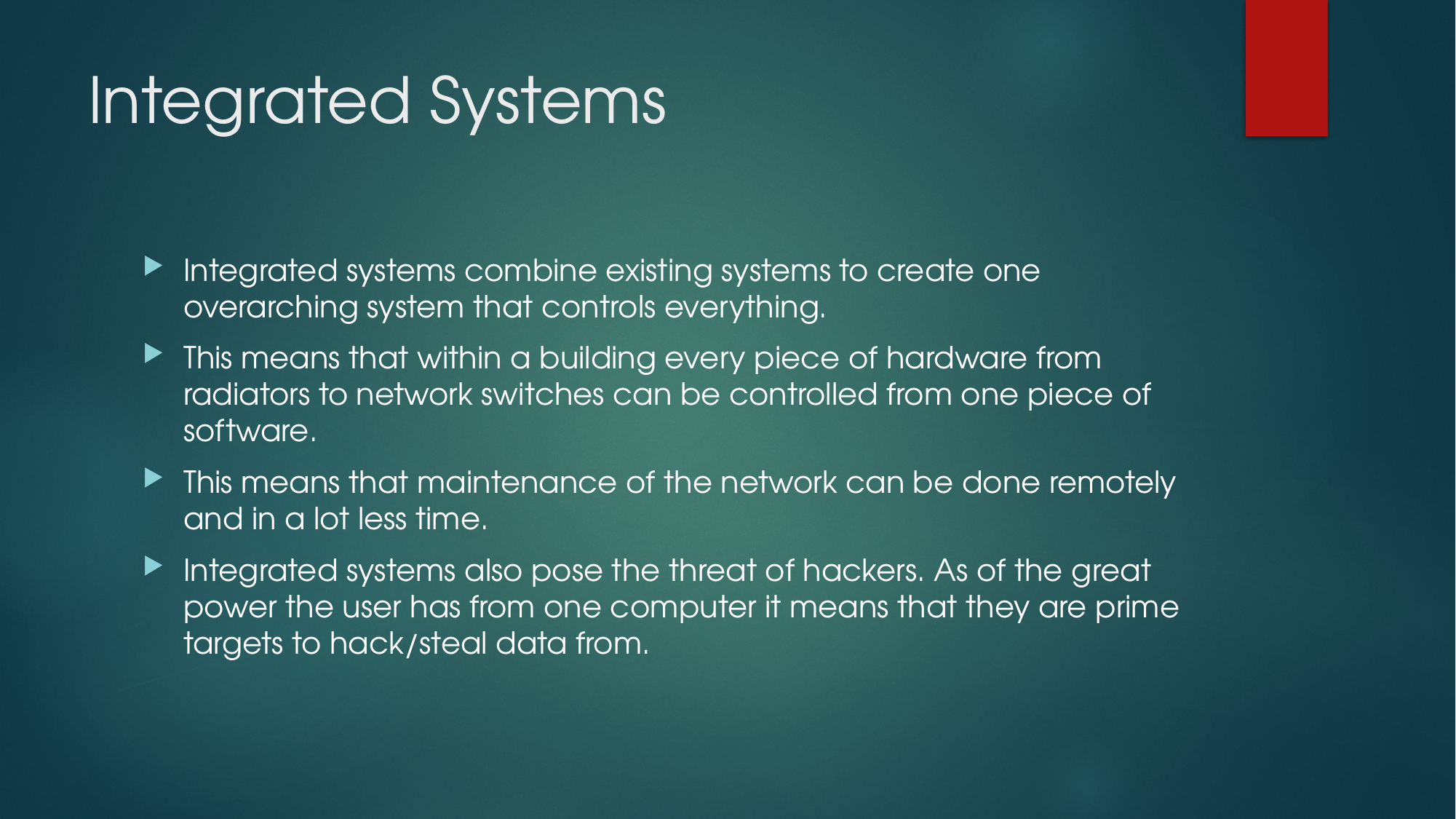

# Integrated Systems
Integrated systems combine existing systems to create one overarching system that controls everything.
This means that within a building every piece of hardware from radiators to network switches can be controlled from one piece of software.
This means that maintenance of the network can be done remotely and in a lot less time.
Integrated systems also pose the threat of hackers. As of the great power the user has from one computer it means that they are prime targets to hack/steal data from.